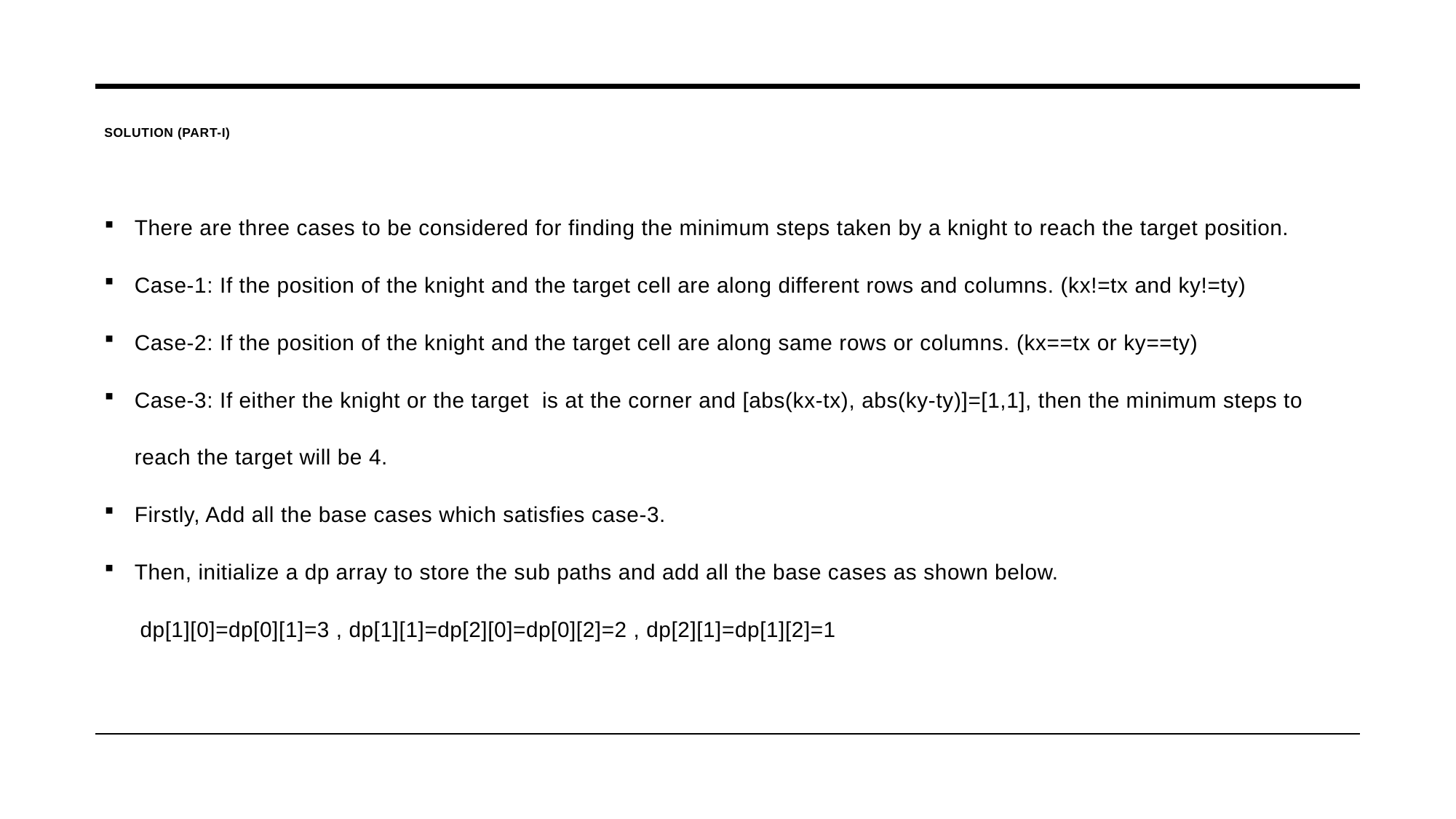

# Solution (PART-I)
There are three cases to be considered for finding the minimum steps taken by a knight to reach the target position.
Case-1: If the position of the knight and the target cell are along different rows and columns. (kx!=tx and ky!=ty)
Case-2: If the position of the knight and the target cell are along same rows or columns. (kx==tx or ky==ty)
Case-3: If either the knight or the target  is at the corner and [abs(kx-tx), abs(ky-ty)]=[1,1], then the minimum steps to reach the target will be 4.
Firstly, Add all the base cases which satisfies case-3.
Then, initialize a dp array to store the sub paths and add all the base cases as shown below.
        dp[1][0]=dp[0][1]=3 , dp[1][1]=dp[2][0]=dp[0][2]=2 , dp[2][1]=dp[1][2]=1